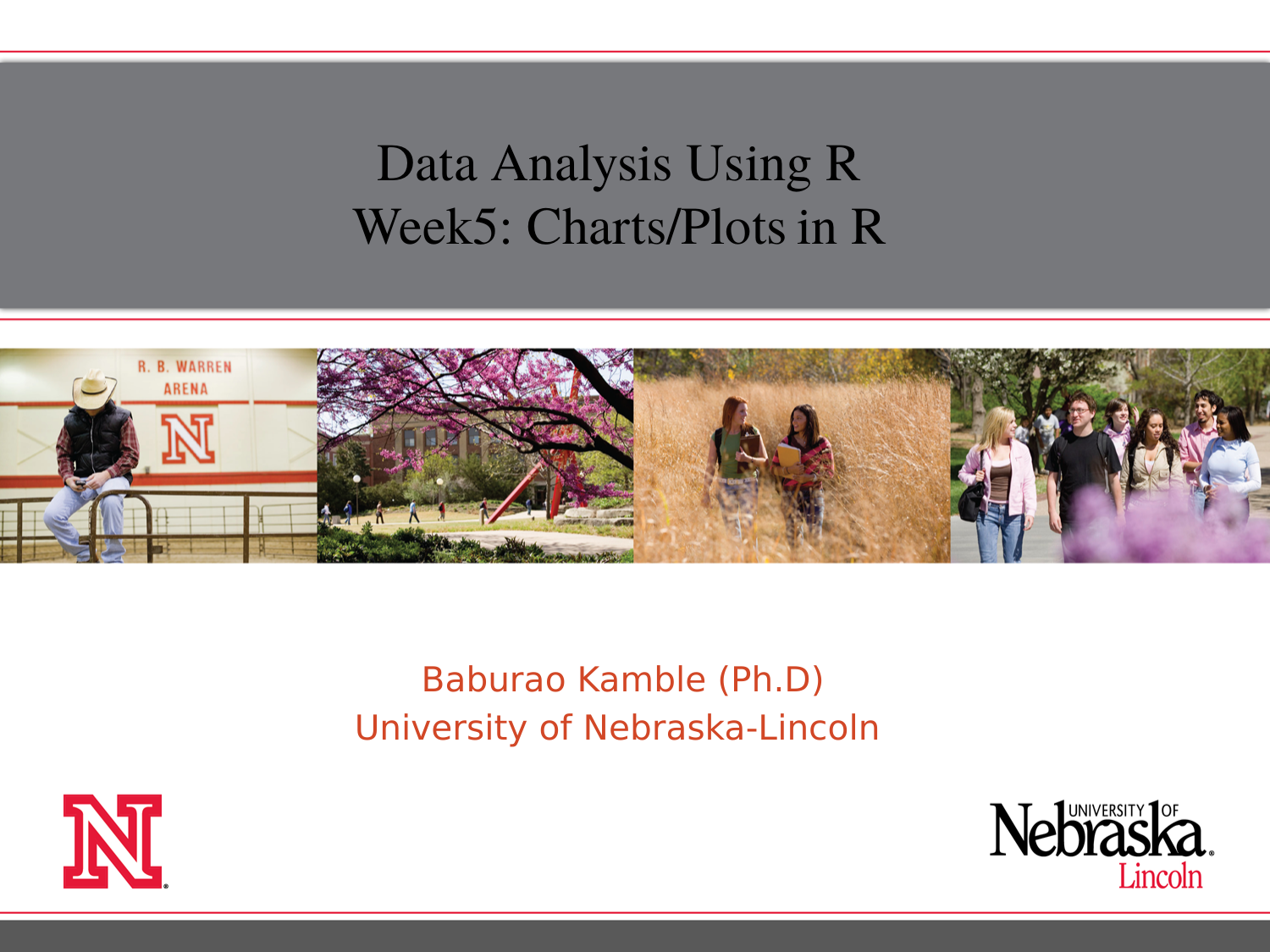

Data Analysis Using R
Week5: Charts/Plots in R
Baburao Kamble (Ph.D)
University of Nebraska-Lincoln